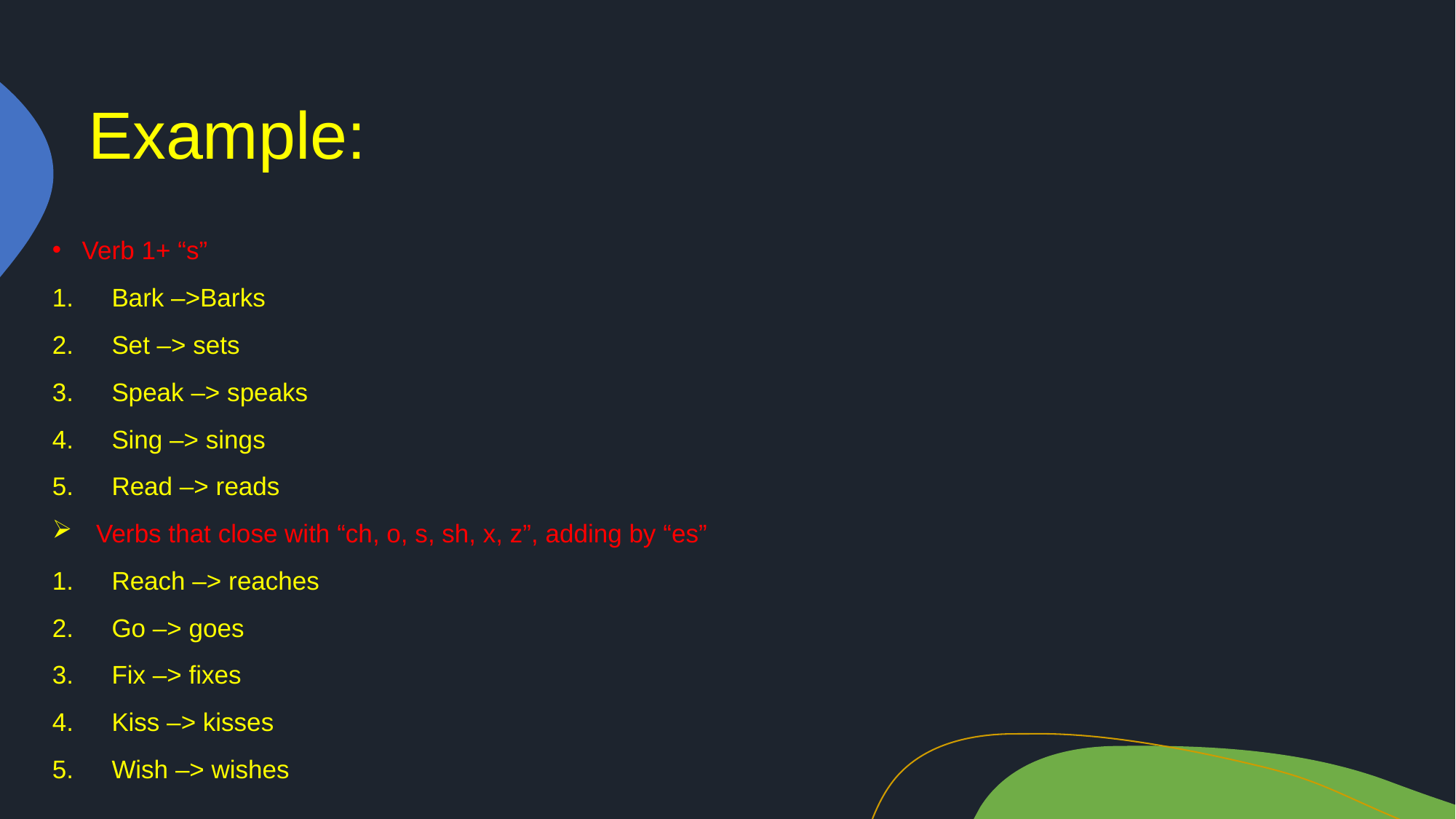

# Example:
Verb 1+ “s”
Bark –>Barks
Set –> sets
Speak –> speaks
Sing –> sings
Read –> reads
  Verbs that close with “ch, o, s, sh, x, z”, adding by “es”
Reach –> reaches
Go –> goes
Fix –> fixes
Kiss –> kisses
Wish –> wishes